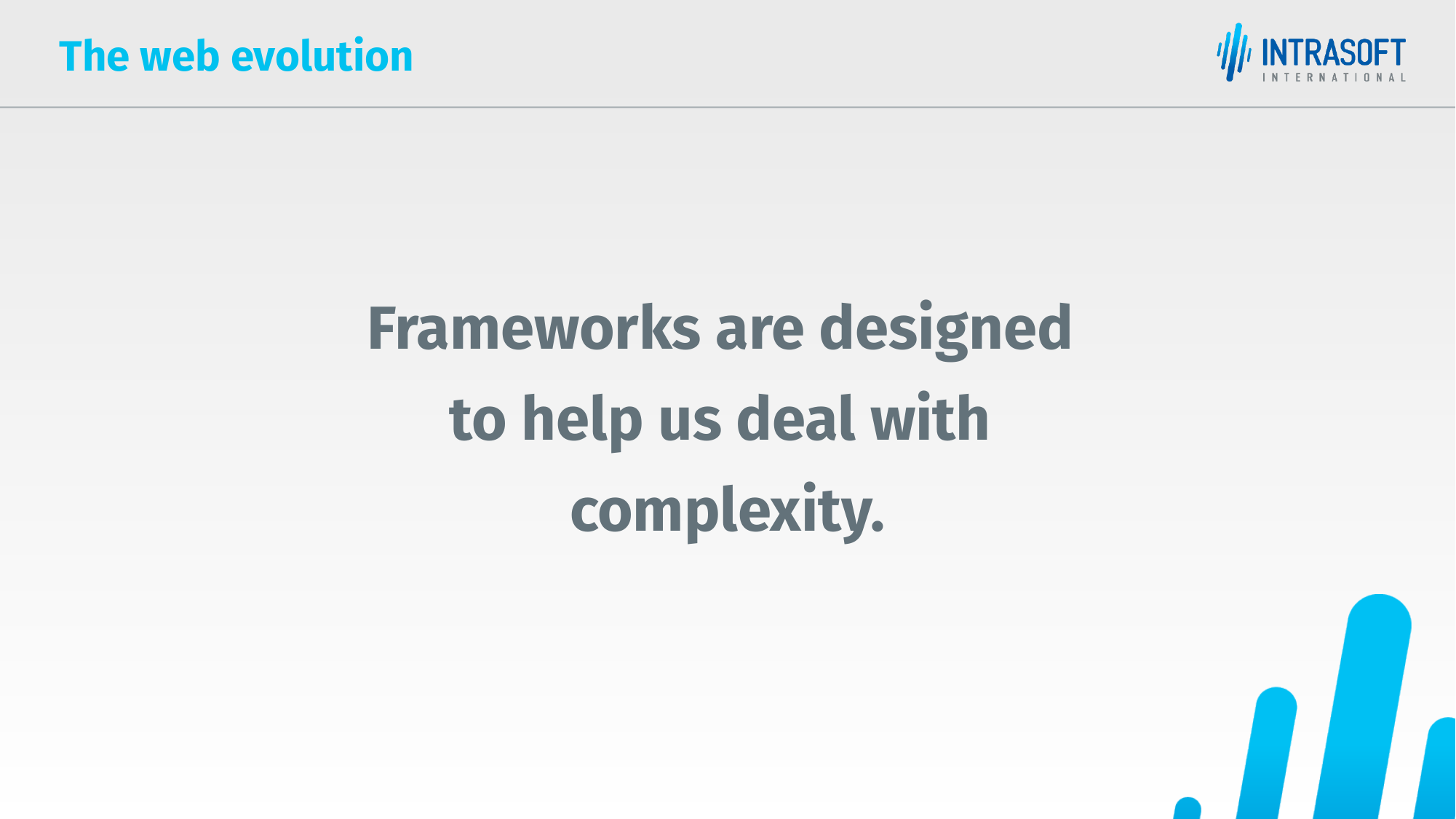

The web evolution

Frameworks are designed

to help us deal with

complexity.